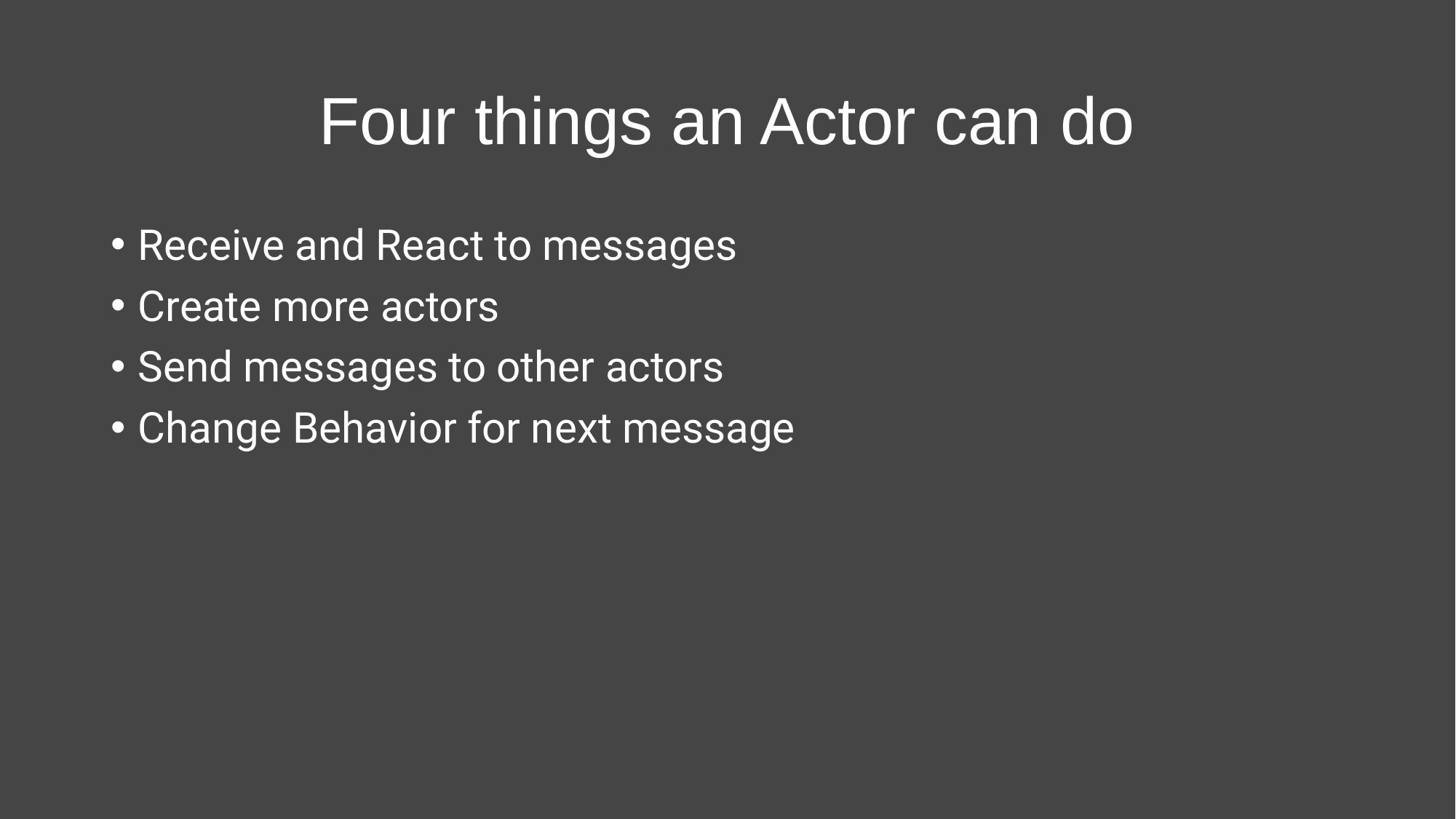

# Four things an Actor can do
Receive and React to messages
Create more actors
Send messages to other actors
Change Behavior for next message